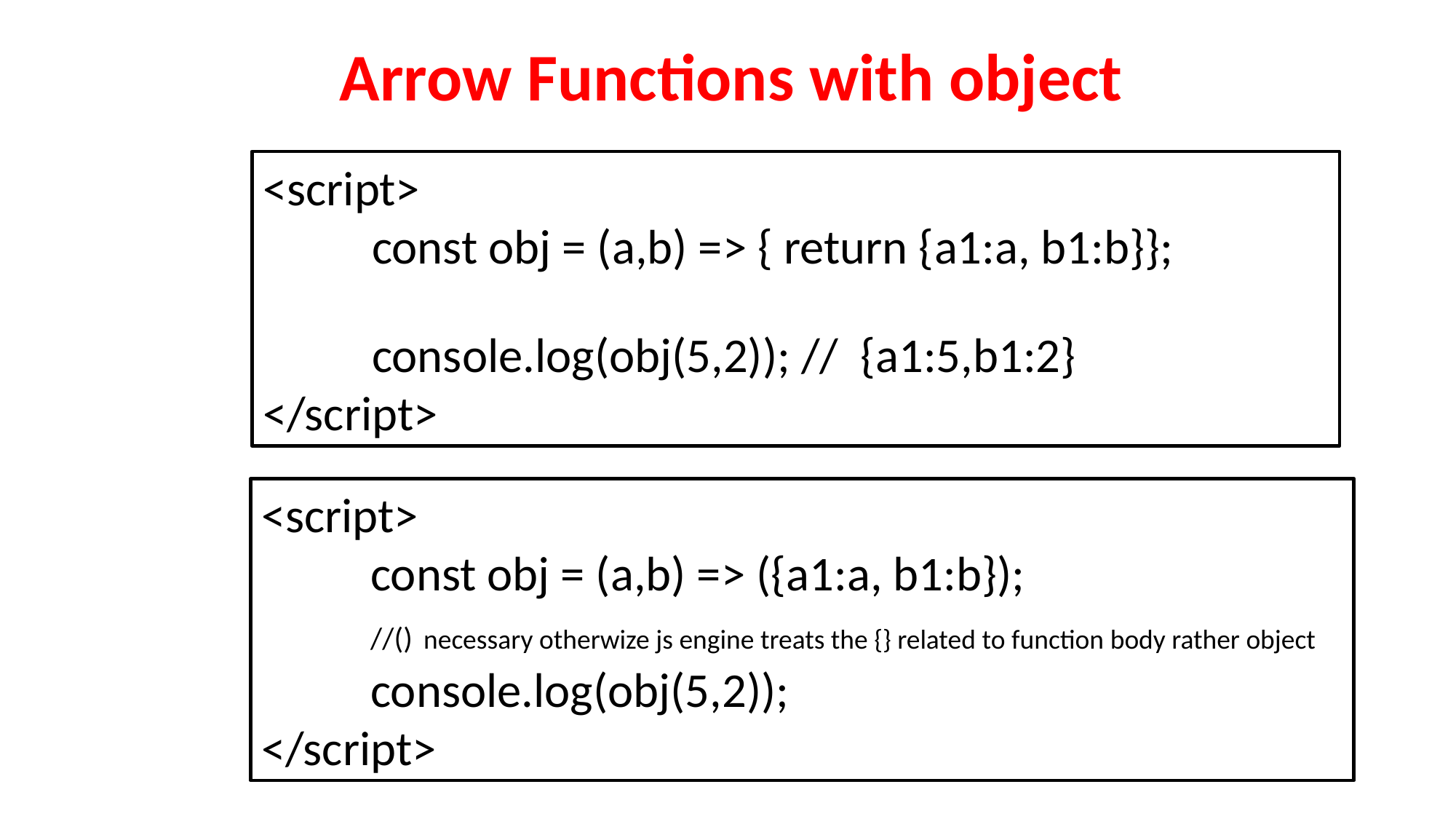

Arrow Functions with object
<script>
	const obj = (a,b) => { return {a1:a, b1:b}};

	console.log(obj(5,2)); //  {a1:5,b1:2}
</script>
<script>
	const obj = (a,b) => ({a1:a, b1:b});
	//() necessary otherwize js engine treats the {} related to function body rather object
	console.log(obj(5,2));
</script>